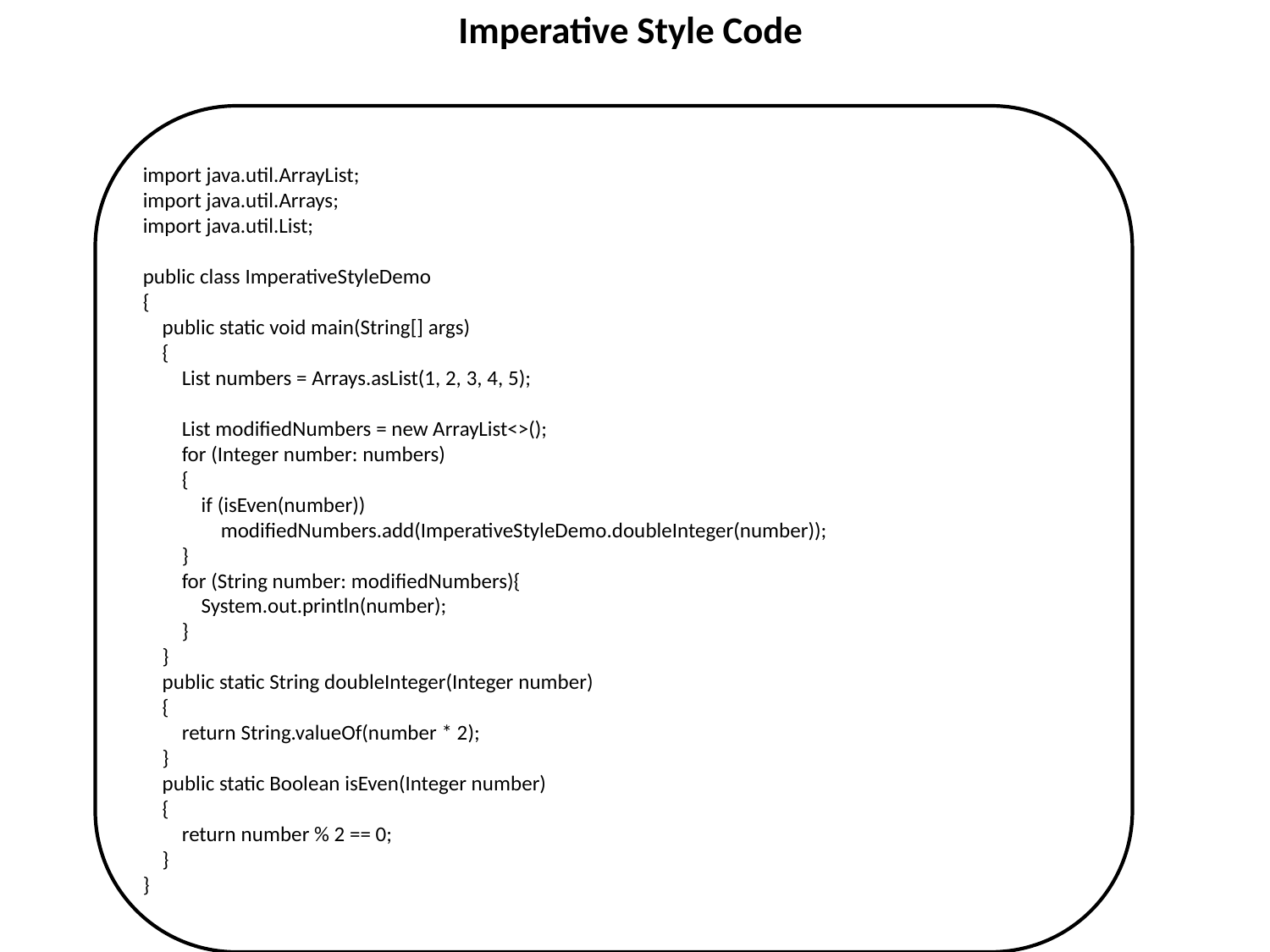

# Imperative Style Code

import java.util.ArrayList;
import java.util.Arrays;
import java.util.List;

public class ImperativeStyleDemo
{
    public static void main(String[] args)
    {
        List numbers = Arrays.asList(1, 2, 3, 4, 5);

        List modifiedNumbers = new ArrayList<>();
        for (Integer number: numbers)
        {
            if (isEven(number))
                modifiedNumbers.add(ImperativeStyleDemo.doubleInteger(number));
        }
        for (String number: modifiedNumbers){
            System.out.println(number);
        }
    }
    public static String doubleInteger(Integer number)
    {
        return String.valueOf(number * 2);
    }
    public static Boolean isEven(Integer number)
    {
        return number % 2 == 0;
    }
}